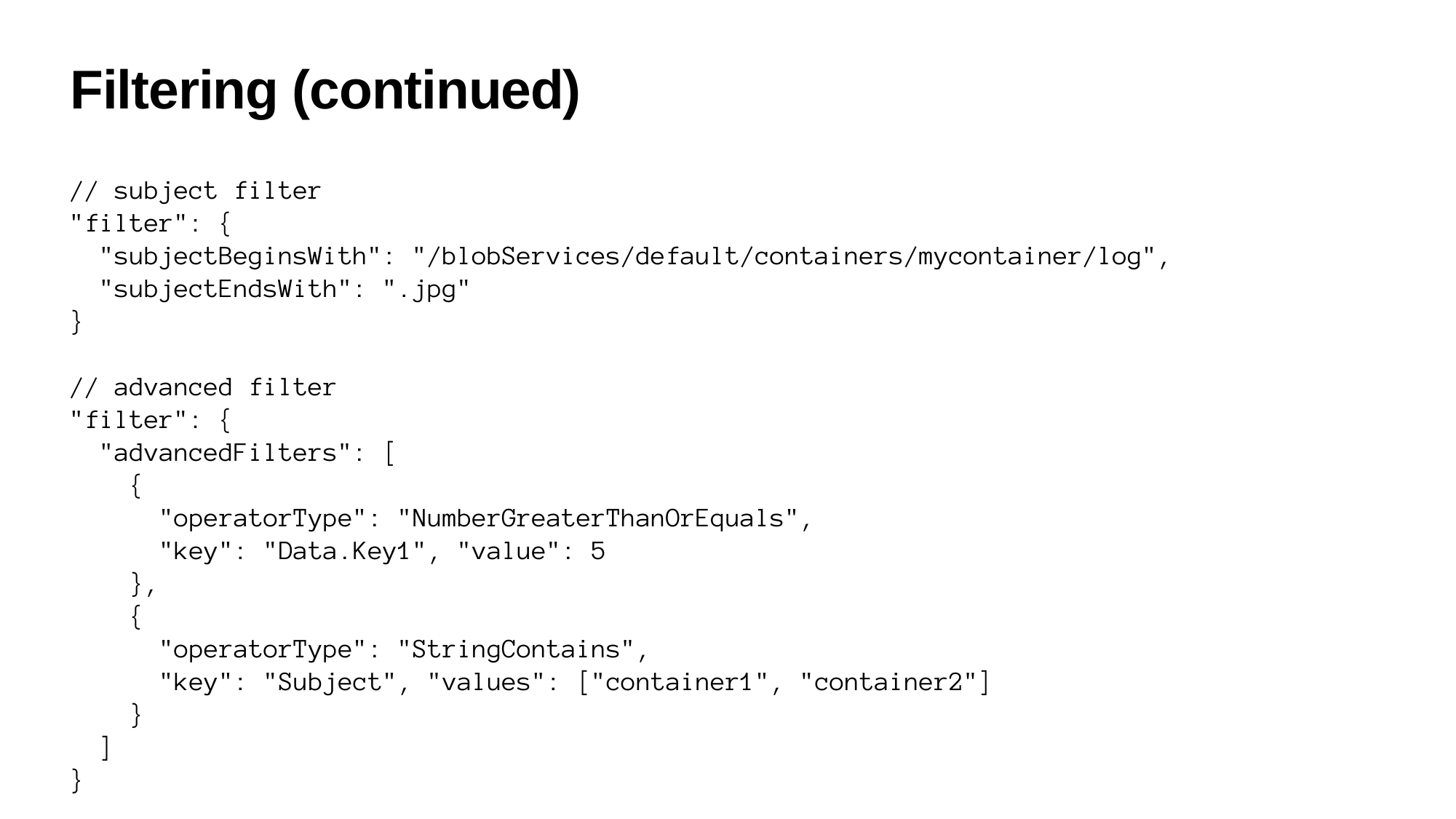

# Filtering (continued)
// subject filter
"filter": {
  "subjectBeginsWith": "/blobServices/default/containers/mycontainer/log",
  "subjectEndsWith": ".jpg"
}

// advanced filter
"filter": {
  "advancedFilters": [
    {
      "operatorType": "NumberGreaterThanOrEquals",
      "key": "Data.Key1", "value": 5
    },
    {
      "operatorType": "StringContains",
      "key": "Subject", "values": ["container1", "container2"]
    }
  ]
}